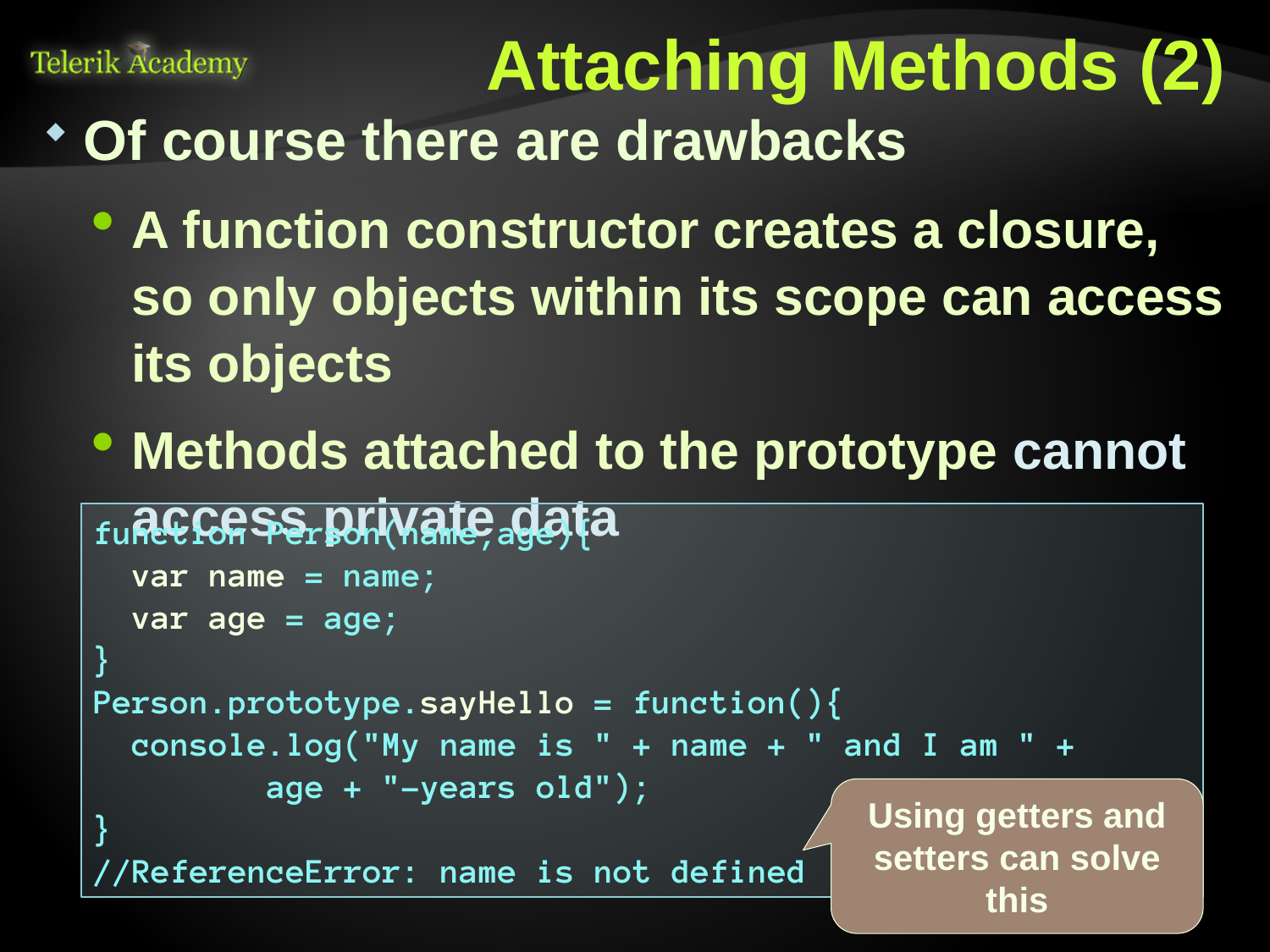

# Attaching Methods (2)
Of course there are drawbacks
A function constructor creates a closure, so only objects within its scope can access its objects
Methods attached to the prototype cannot access private data
function Person(name,age){
  var name = name;
  var age = age;
}
Person.prototype.sayHello = function(){
  console.log("My name is " + name + " and I am " +
         age + "-years old");
}
//ReferenceError: name is not defined
Using getters and setters can solve this